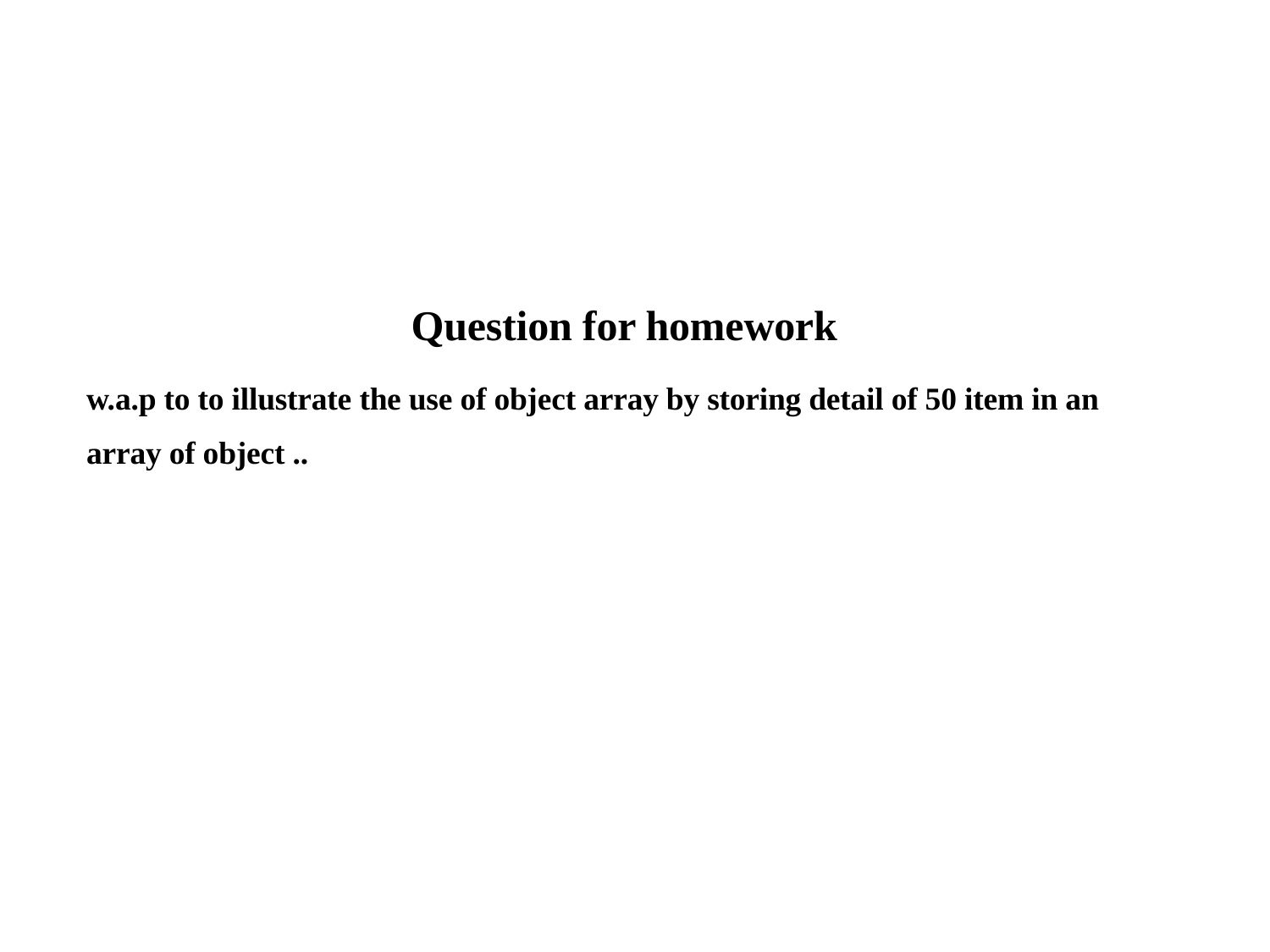

#
Question for homework
w.a.p to to illustrate the use of object array by storing detail of 50 item in an array of object ..